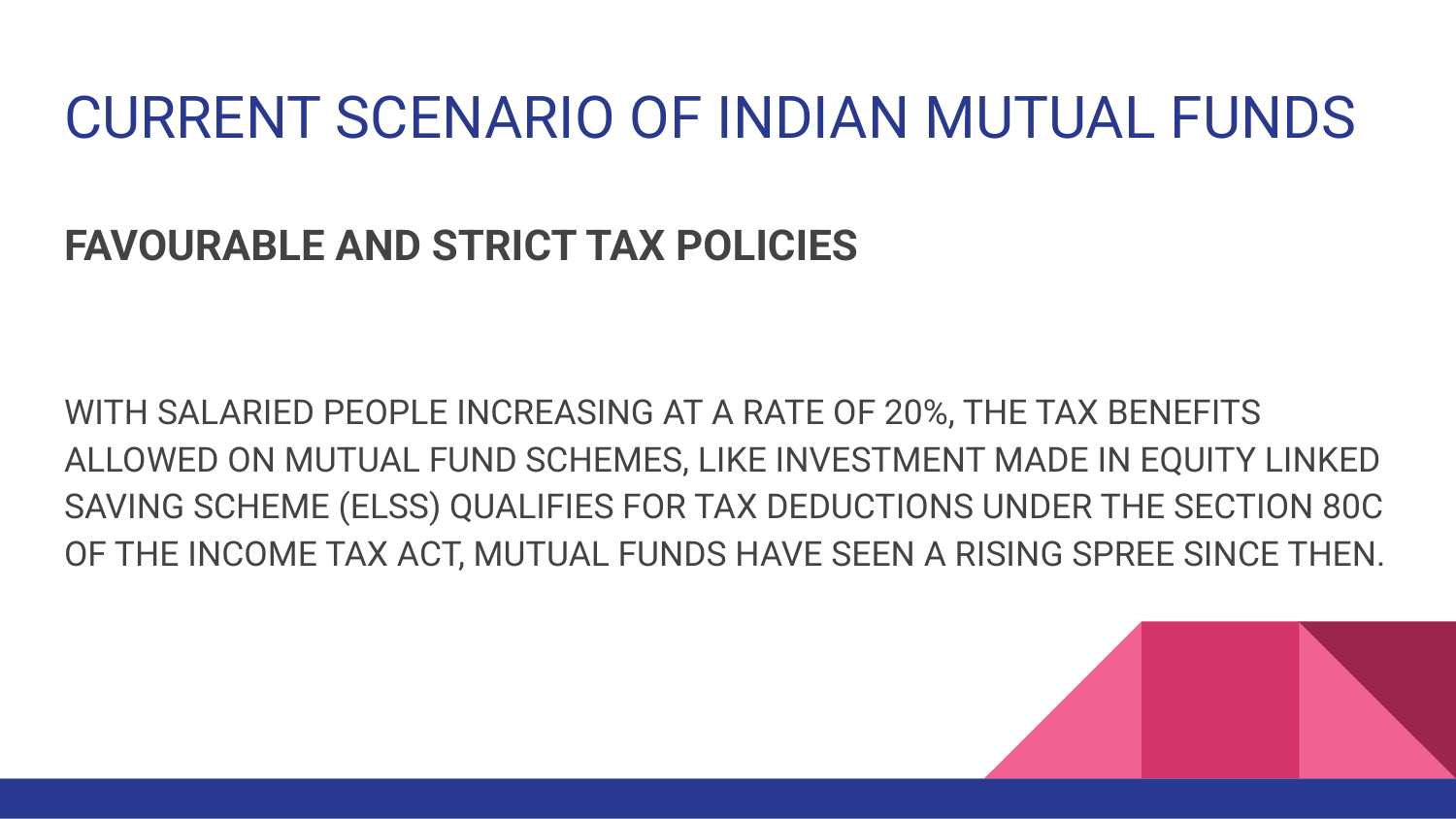

# CURRENT SCENARIO OF INDIAN MUTUAL FUNDS

FAVOURABLE AND STRICT TAX POLICIES

WITH SALARIED PEOPLE INCREASING AT A RATE OF 20%, THE TAX BENEFITS ALLOWED ON MUTUAL FUND SCHEMES, LIKE INVESTMENT MADE IN EQUITY LINKED SAVING SCHEME (ELSS) QUALIFIES FOR TAX DEDUCTIONS UNDER THE SECTION 80C OF THE INCOME TAX ACT, MUTUAL FUNDS HAVE SEEN A RISING SPREE SINCE THEN.